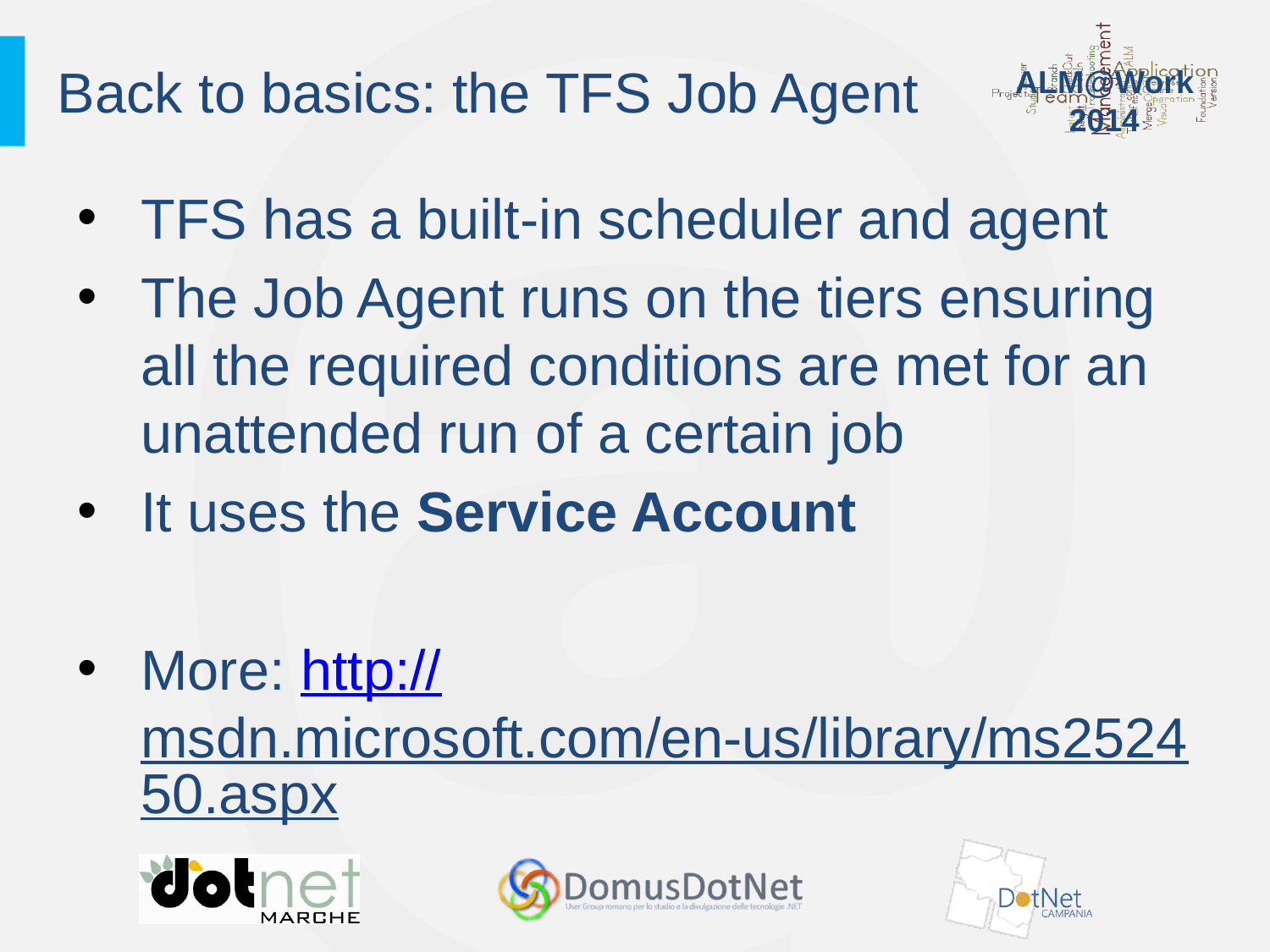

# Back to basics: the TFS Job Agent
TFS has a built-in scheduler and agent
The Job Agent runs on the tiers ensuring all the required conditions are met for an unattended run of a certain job
It uses the Service Account

More: http://msdn.microsoft.com/en-us/library/ms252450.aspx